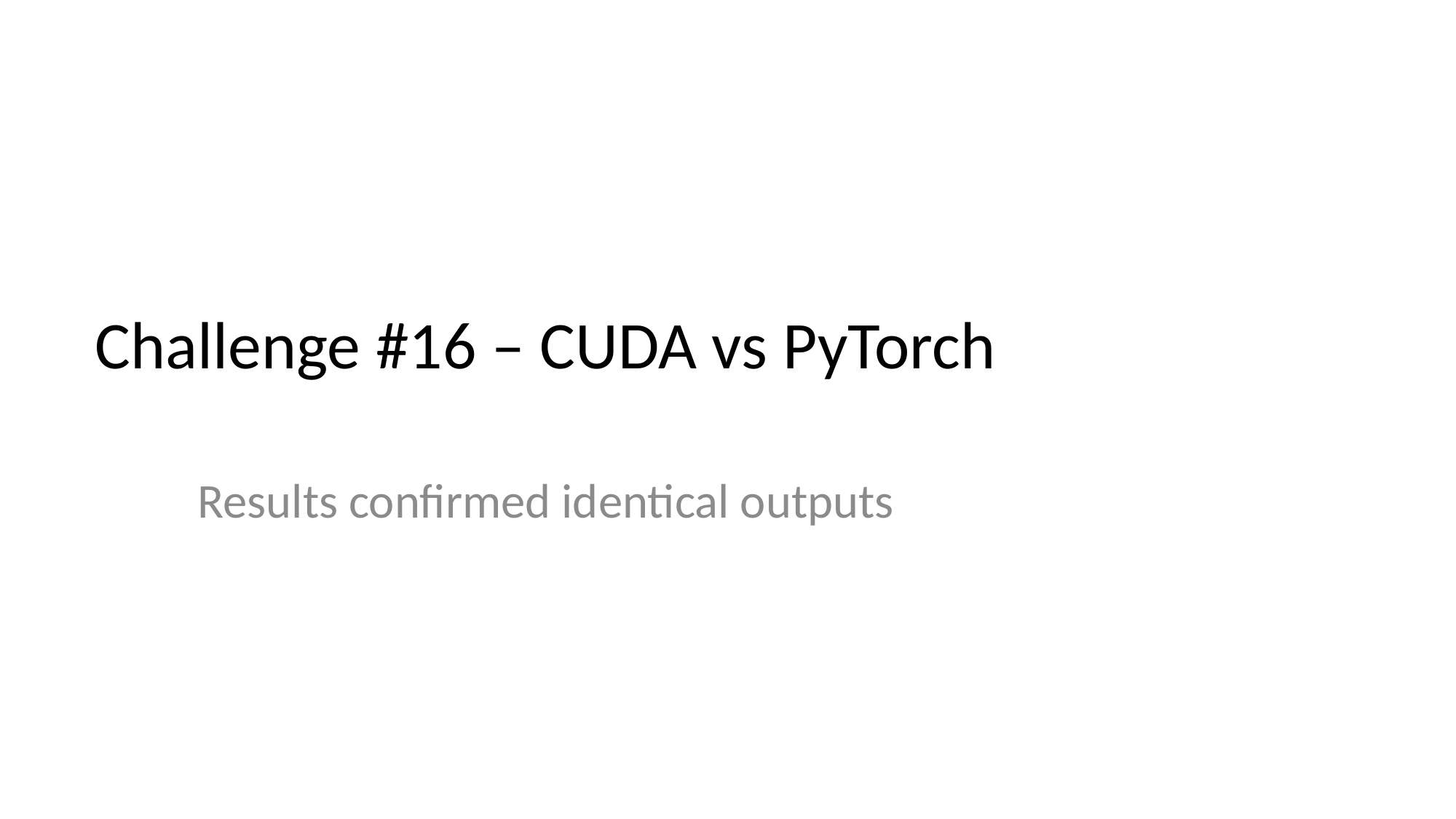

# Challenge #16 – CUDA vs PyTorch
Results confirmed identical outputs